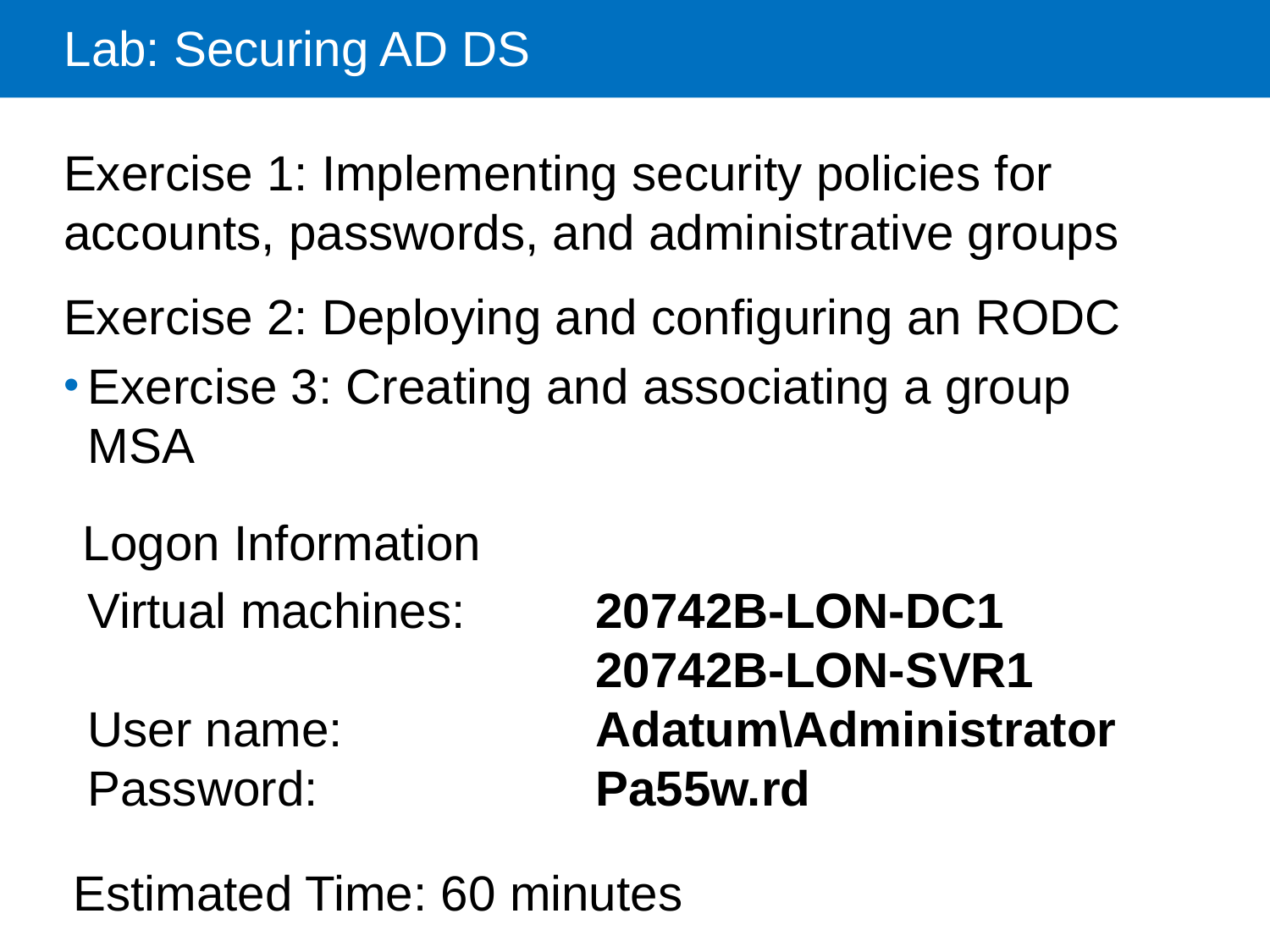

# Lab: Securing AD DS
Exercise 1: Implementing security policies for accounts, passwords, and administrative groups
Exercise 2: Deploying and configuring an RODC
Exercise 3: Creating and associating a group MSA
Logon Information
Virtual machines: 	20742B-LON-DC1
				20742B-LON-SVR1
User name: 		Adatum\Administrator
Password: 			Pa55w.rd
Estimated Time: 60 minutes